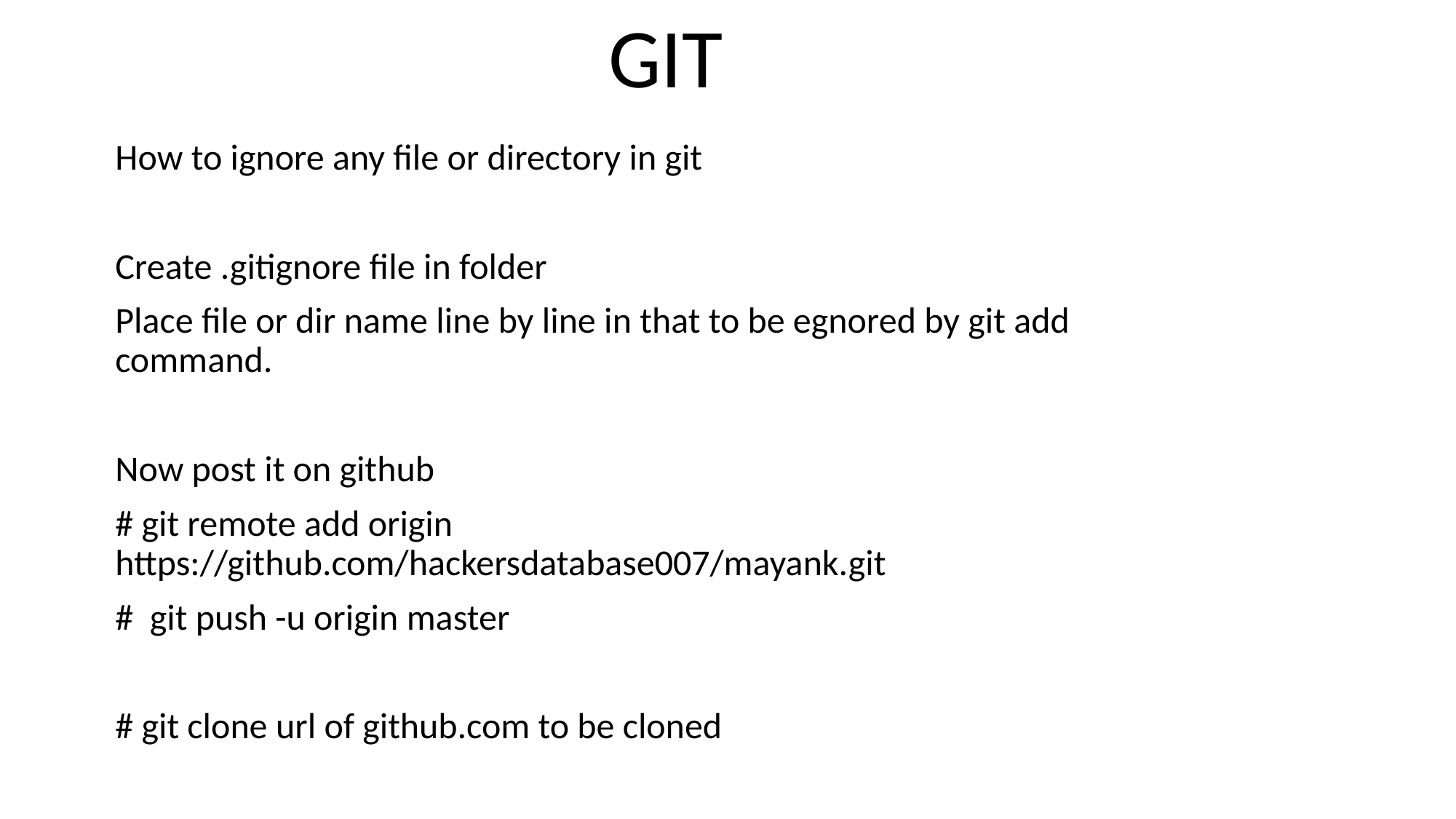

# GIT
How to ignore any file or directory in git

Create .gitignore file in folder
Place file or dir name line by line in that to be egnored by git add command.

Now post it on github
# git remote add origin https://github.com/hackersdatabase007/mayank.git
#  git push -u origin master

# git clone url of github.com to be cloned